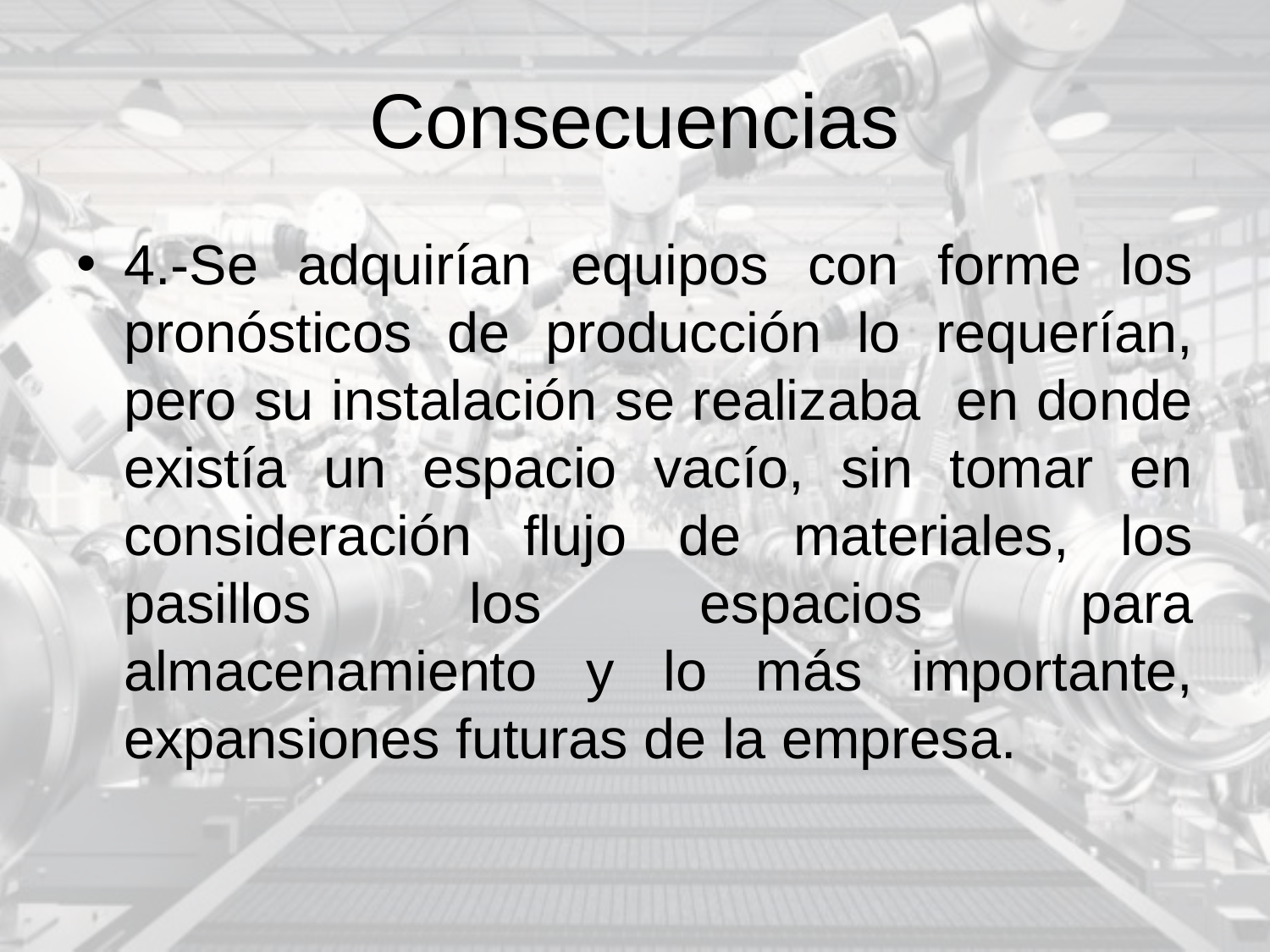

# Consecuencias
4.-Se adquirían equipos con forme los pronósticos de producción lo requerían, pero su instalación se realizaba  en donde existía un espacio vacío, sin tomar en consideración flujo de materiales, los pasillos los espacios para almacenamiento y lo más importante, expansiones futuras de la empresa.